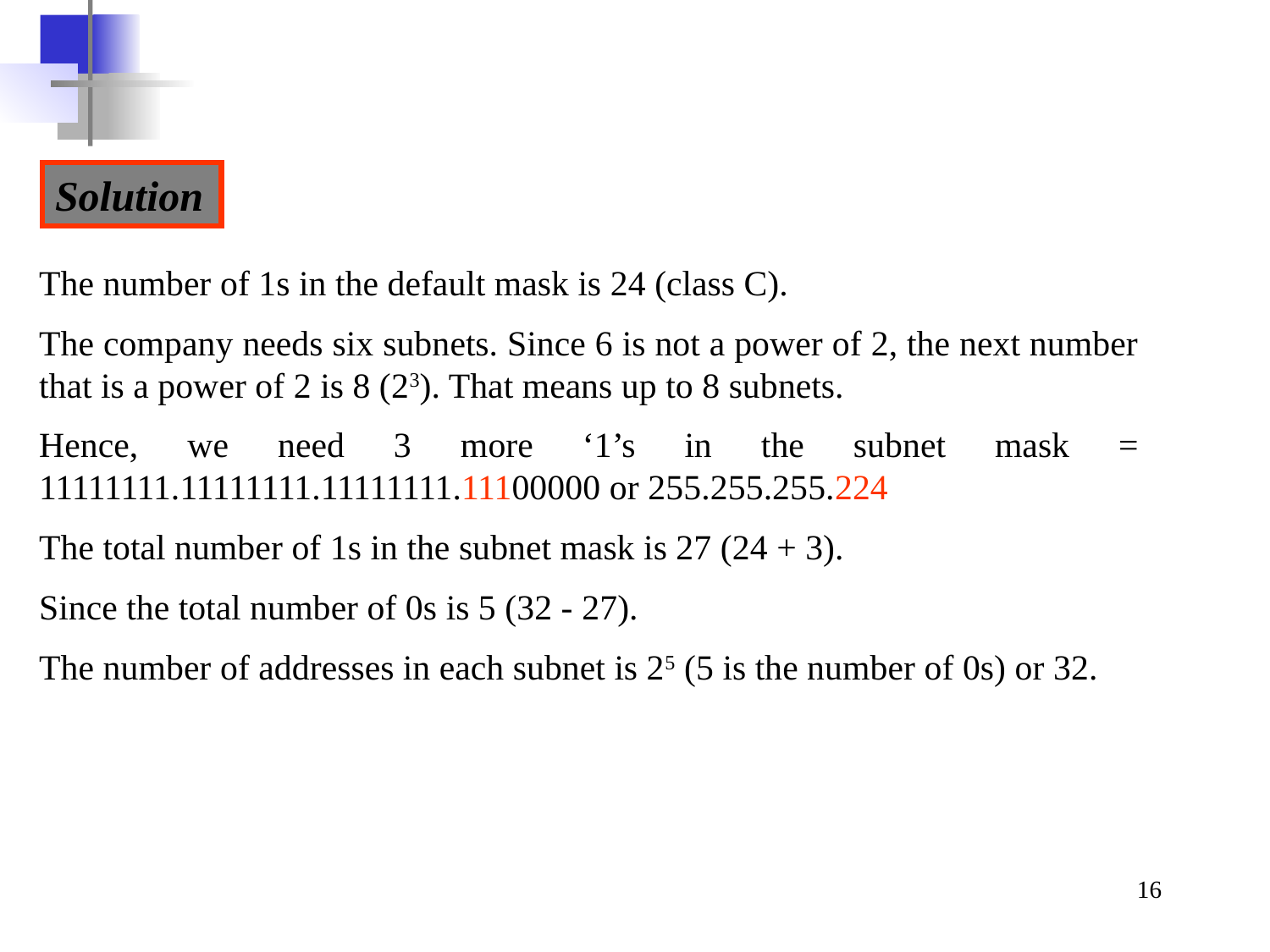

Solution
The number of 1s in the default mask is 24 (class C).
The company needs six subnets. Since 6 is not a power of 2, the next number that is a power of 2 is 8 (23). That means up to 8 subnets.
Hence, we need 3 more ‘1’s in the subnet mask = 11111111.11111111.11111111.11100000 or 255.255.255.224
The total number of 1s in the subnet mask is 27 (24 + 3).
Since the total number of 0s is 5 (32 - 27).
The number of addresses in each subnet is 25 (5 is the number of 0s) or 32.

16